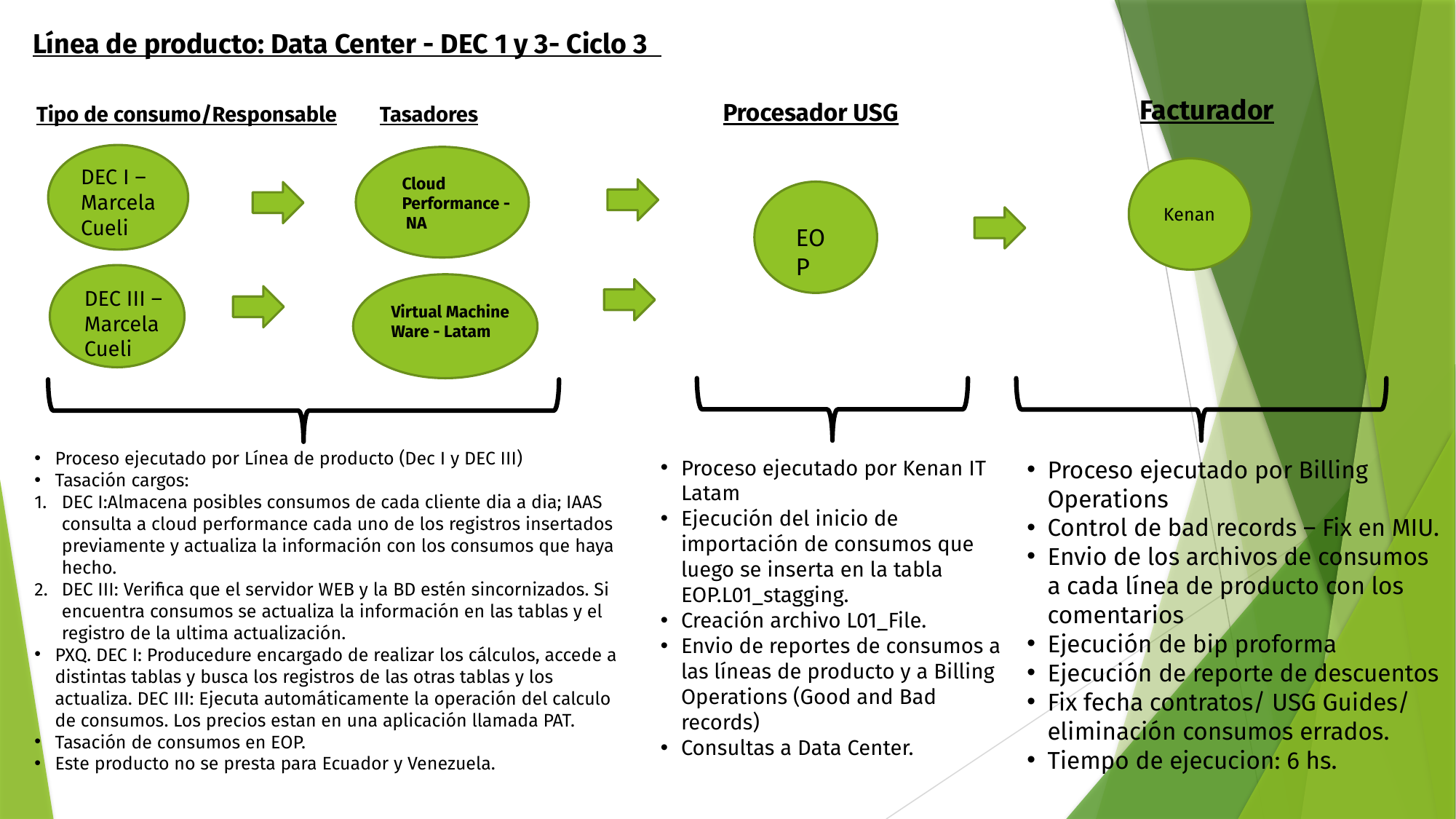

Línea de producto: Data Center - DEC 1 y 3- Ciclo 3
Facturador
Procesador USG
Tasadores
Tipo de consumo/Responsable

DEC I – Marcela Cueli

Cloud Performance -  NA

Kenan

EOP

DEC III – Marcela Cueli

Virtual Machine Ware - Latam
Proceso ejecutado por Línea de producto (Dec I y DEC III)
Tasación cargos:
DEC I:Almacena posibles consumos de cada cliente dia a dia; IAAS consulta a cloud performance cada uno de los registros insertados previamente y actualiza la información con los consumos que haya hecho.
DEC III: Verifica que el servidor WEB y la BD estén sincornizados. Si encuentra consumos se actualiza la información en las tablas y el registro de la ultima actualización.
PXQ. DEC I: Producedure encargado de realizar los cálculos, accede a distintas tablas y busca los registros de las otras tablas y los actualiza. DEC III: Ejecuta automáticamente la operación del calculo de consumos. Los precios estan en una aplicación llamada PAT.
Tasación de consumos en EOP.
Este producto no se presta para Ecuador y Venezuela.
Proceso ejecutado por Kenan IT Latam
Ejecución del inicio de importación de consumos que luego se inserta en la tabla EOP.L01_stagging.
Creación archivo L01_File.
Envio de reportes de consumos a las líneas de producto y a Billing Operations (Good and Bad records)
Consultas a Data Center.

Proceso ejecutado por Billing Operations
Control de bad records – Fix en MIU.
Envio de los archivos de consumos a cada línea de producto con los comentarios
Ejecución de bip proforma
Ejecución de reporte de descuentos
Fix fecha contratos/ USG Guides/ eliminación consumos errados.
Tiempo de ejecucion: 6 hs.